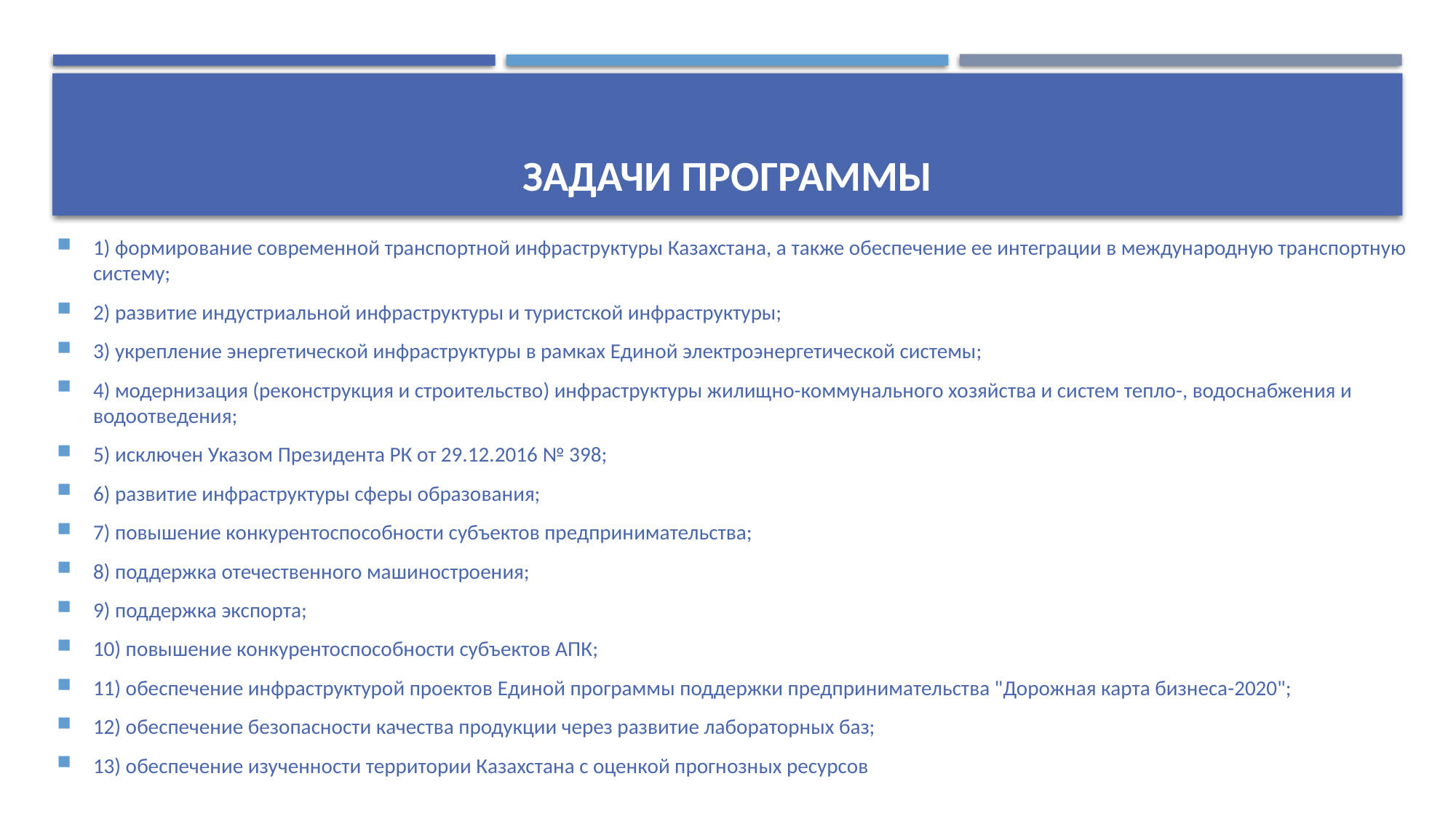

# задачи программы

1) формирование современной транспортной инфраструктуры Казахстана, а также обеспечение ее интеграции в международную транспортную систему;
2) развитие индустриальной инфраструктуры и туристской инфраструктуры;
3) укрепление энергетической инфраструктуры в рамках Единой электроэнергетической системы;
4) модернизация (реконструкция и строительство) инфраструктуры жилищно-коммунального хозяйства и систем тепло-, водоснабжения и водоотведения;
5) исключен Указом Президента РК от 29.12.2016 № 398;
6) развитие инфраструктуры сферы образования;
7) повышение конкурентоспособности субъектов предпринимательства;
8) поддержка отечественного машиностроения;
9) поддержка экспорта;
10) повышение конкурентоспособности субъектов АПК;
11) обеспечение инфраструктурой проектов Единой программы поддержки предпринимательства "Дорожная карта бизнеса-2020";
12) обеспечение безопасности качества продукции через развитие лабораторных баз;
13) обеспечение изученности территории Казахстана с оценкой прогнозных ресурсов